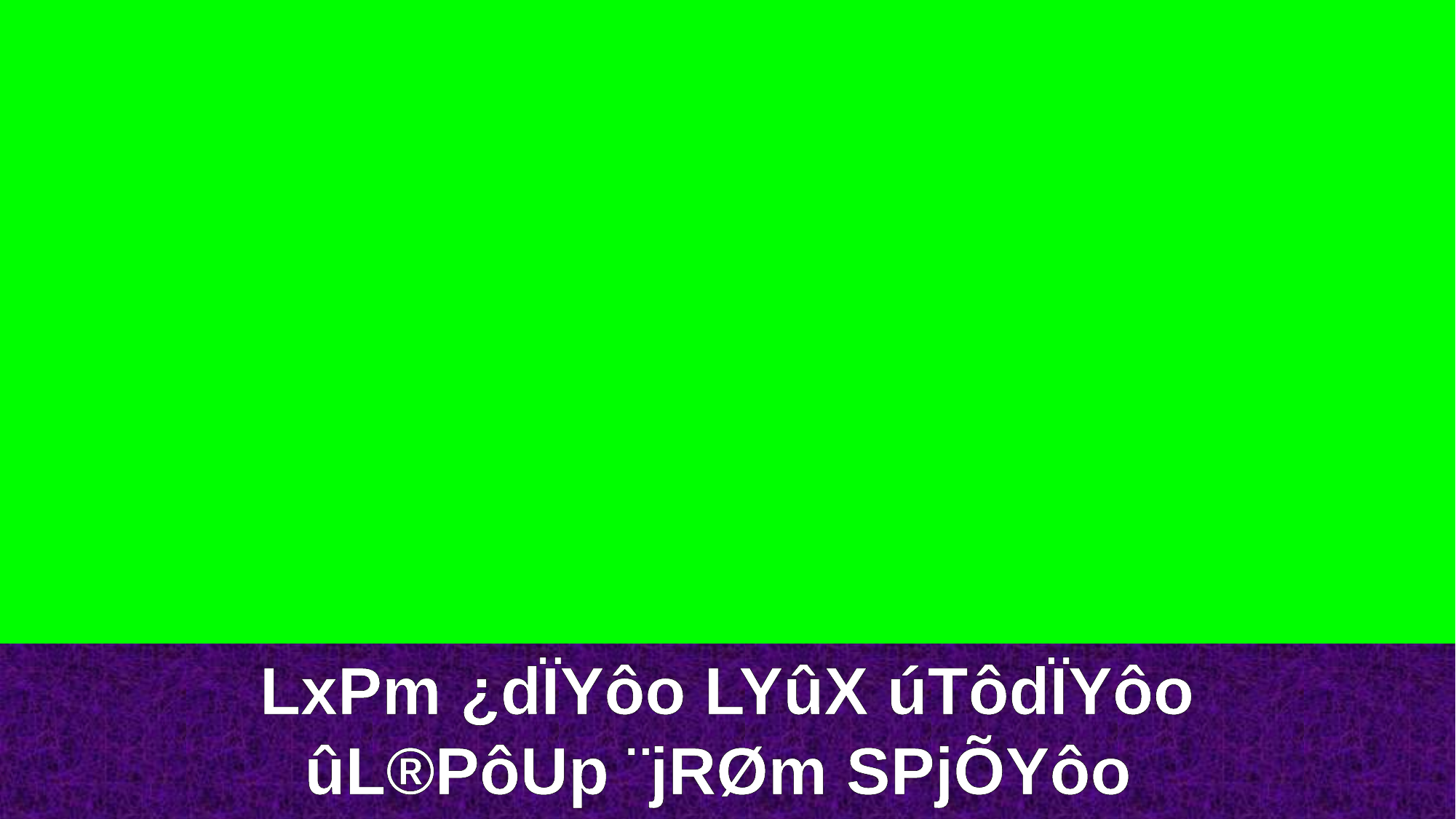

LxPm ¿dÏYôo LYûX úTôdÏYôo ûL®PôUp ¨jRØm SPjÕYôo